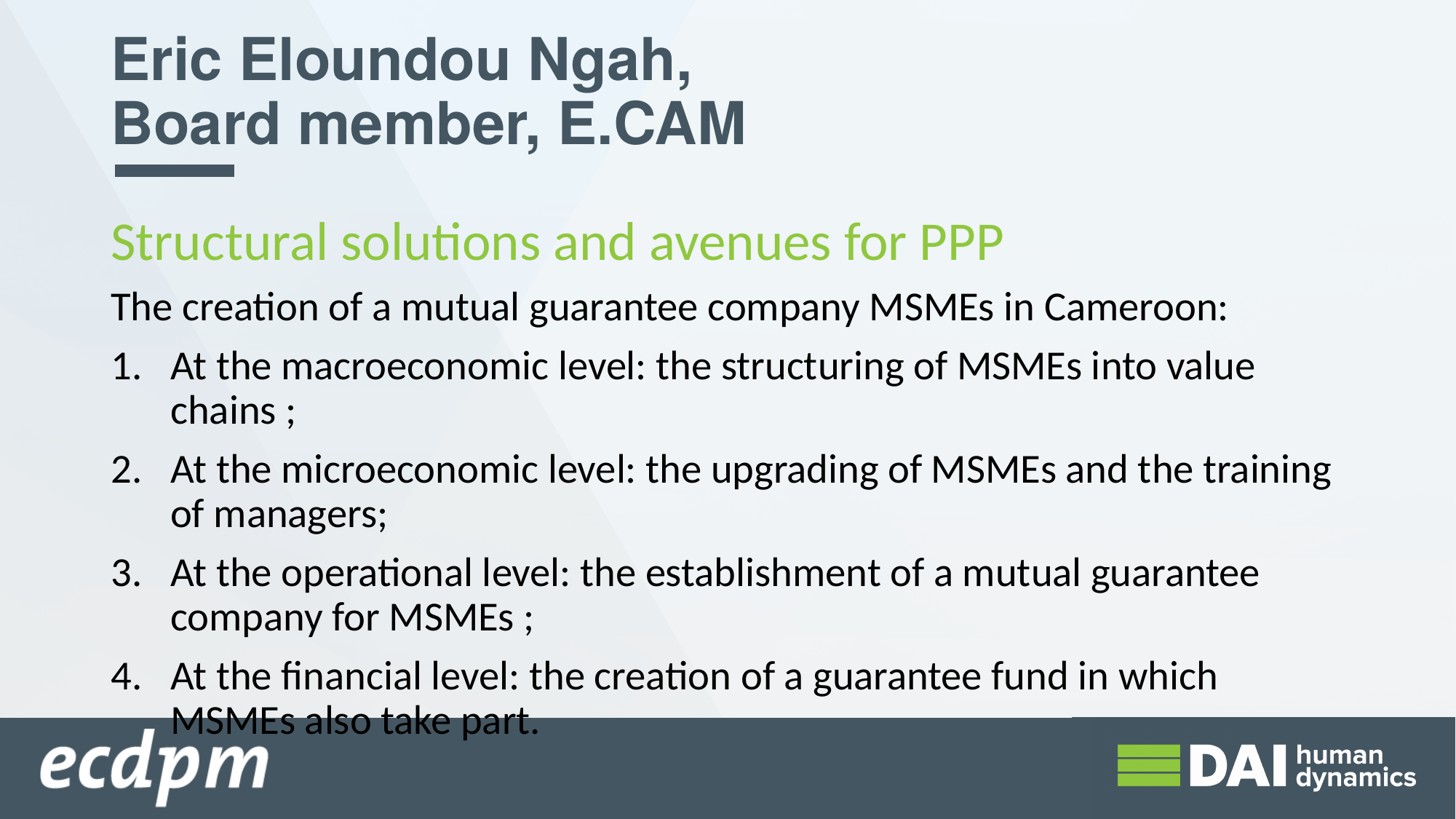

Eric Eloundou Ngah,
Board member, E.CAM

Structural solutions and avenues for PPP

The creation of a mutual guarantee company MSMEs in Cameroon:
At the macroeconomic level: the structuring of MSMEs into value chains ;
At the microeconomic level: the upgrading of MSMEs and the training of managers;
At the operational level: the establishment of a mutual guarantee company for MSMEs ;
At the financial level: the creation of a guarantee fund in which MSMEs also take part.